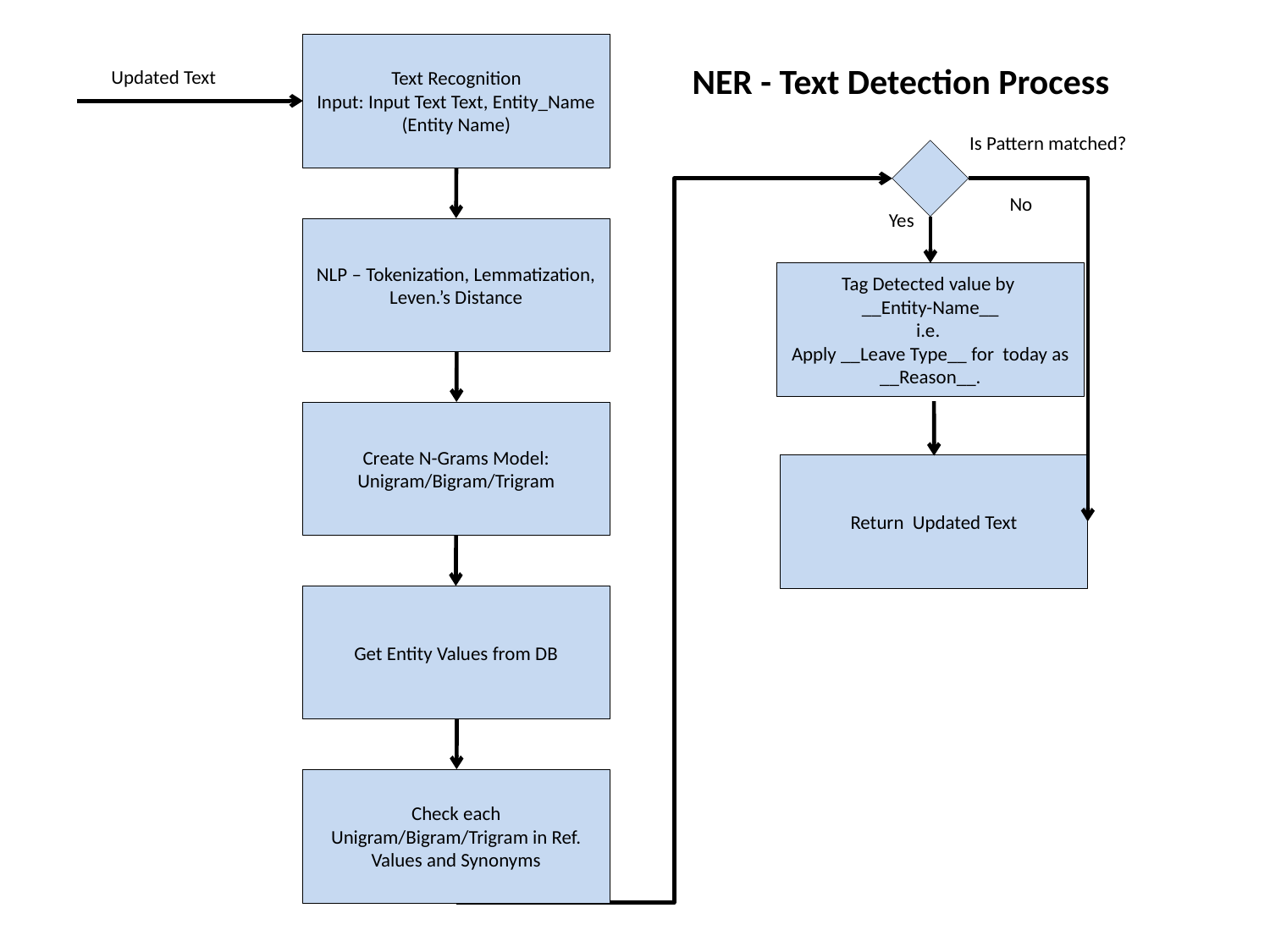

Text Recognition
Input: Input Text Text, Entity_Name (Entity Name)
NER - Text Detection Process
Updated Text
Is Pattern matched?

No
Yes
NLP – Tokenization, Lemmatization, Leven.’s Distance
Tag Detected value by
__Entity-Name__
i.e.
Apply __Leave Type__ for  today as __Reason__.
Create N-Grams Model:
Unigram/Bigram/Trigram
Return  Updated Text
Get Entity Values from DB
Check each Unigram/Bigram/Trigram in Ref. Values and Synonyms